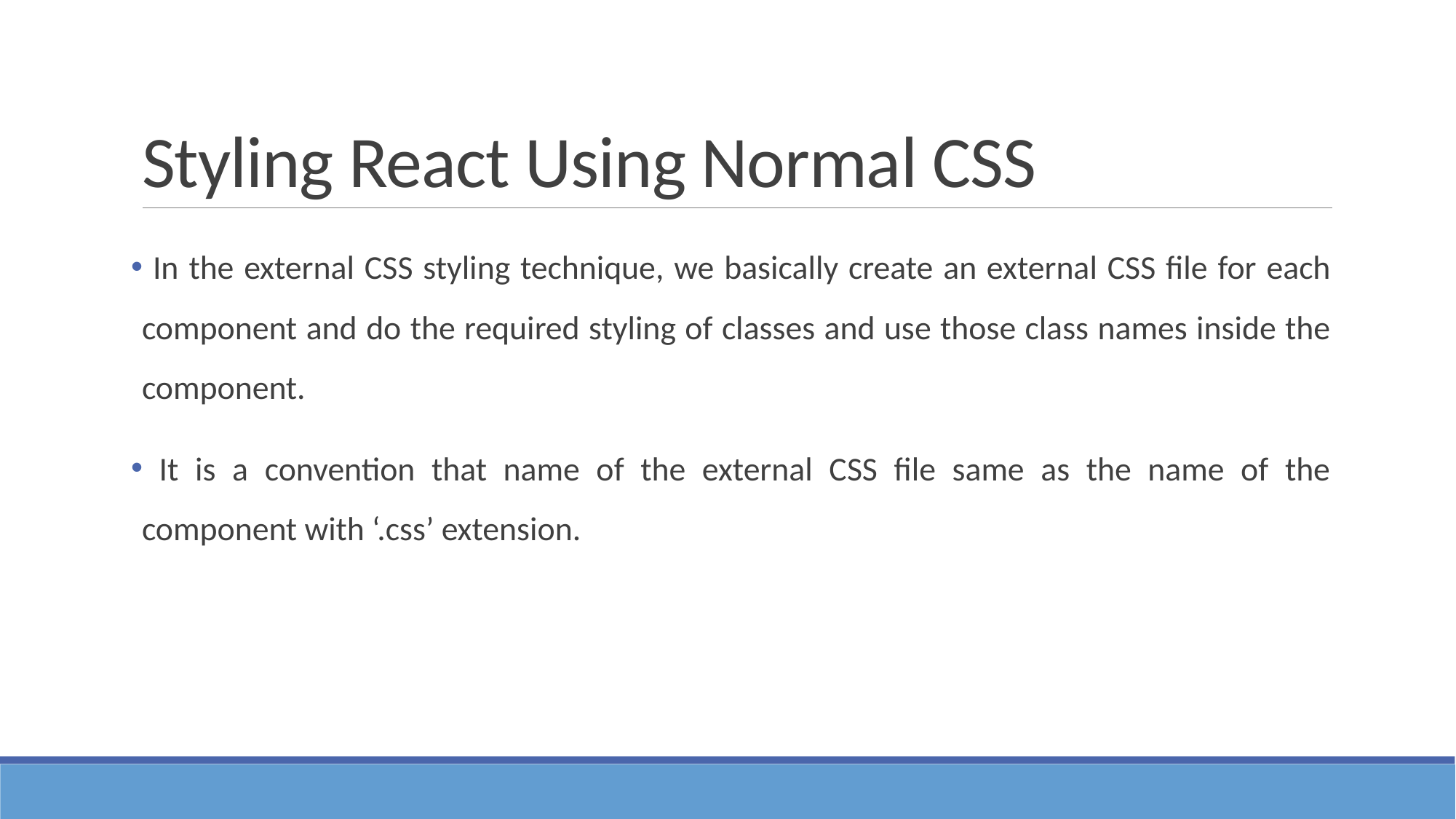

# Styling React Using Normal CSS
 In the external CSS styling technique, we basically create an external CSS file for each component and do the required styling of classes and use those class names inside the component.
 It is a convention that name of the external CSS file same as the name of the component with ‘.css’ extension.